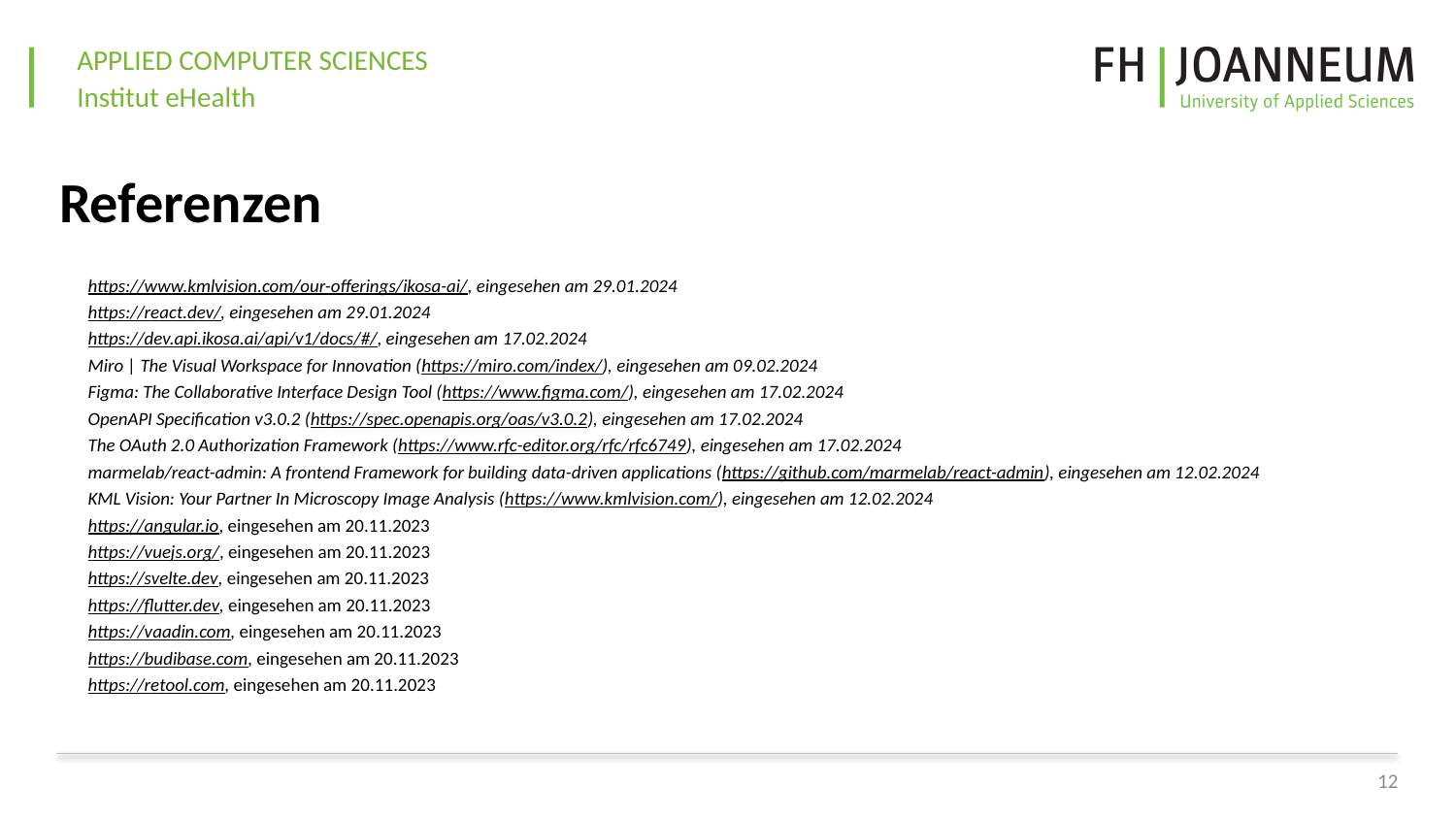

# Referenzen
https://www.kmlvision.com/our-offerings/ikosa-ai/, eingesehen am 29.01.2024
https://react.dev/, eingesehen am 29.01.2024
https://dev.api.ikosa.ai/api/v1/docs/#/, eingesehen am 17.02.2024
Miro | The Visual Workspace for Innovation (https://miro.com/index/), eingesehen am 09.02.2024
Figma: The Collaborative Interface Design Tool (https://www.figma.com/), eingesehen am 17.02.2024
OpenAPI Specification v3.0.2 (https://spec.openapis.org/oas/v3.0.2), eingesehen am 17.02.2024
The OAuth 2.0 Authorization Framework (https://www.rfc-editor.org/rfc/rfc6749), eingesehen am 17.02.2024
marmelab/react-admin: A frontend Framework for building data-driven applications (https://github.com/marmelab/react-admin), eingesehen am 12.02.2024
KML Vision: Your Partner In Microscopy Image Analysis (https://www.kmlvision.com/), eingesehen am 12.02.2024
https://angular.io, eingesehen am 20.11.2023
https://vuejs.org/, eingesehen am 20.11.2023
https://svelte.dev, eingesehen am 20.11.2023
https://flutter.dev, eingesehen am 20.11.2023
https://vaadin.com, eingesehen am 20.11.2023
https://budibase.com, eingesehen am 20.11.2023
https://retool.com, eingesehen am 20.11.2023

12